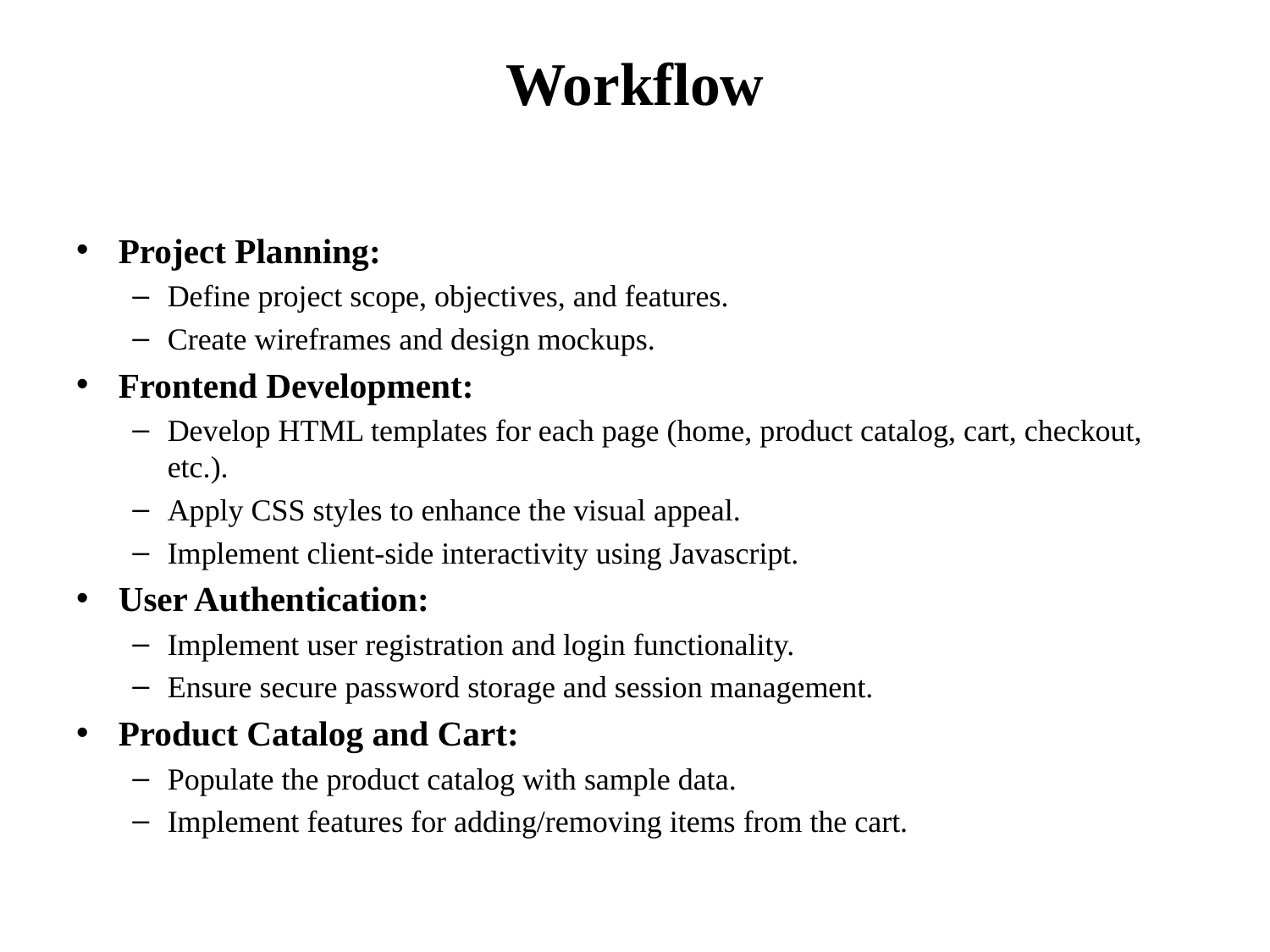

# Workflow
Project Planning:
Define project scope, objectives, and features.
Create wireframes and design mockups.
Frontend Development:
Develop HTML templates for each page (home, product catalog, cart, checkout, etc.).
Apply CSS styles to enhance the visual appeal.
Implement client-side interactivity using Javascript.
User Authentication:
Implement user registration and login functionality.
Ensure secure password storage and session management.
Product Catalog and Cart:
Populate the product catalog with sample data.
Implement features for adding/removing items from the cart.